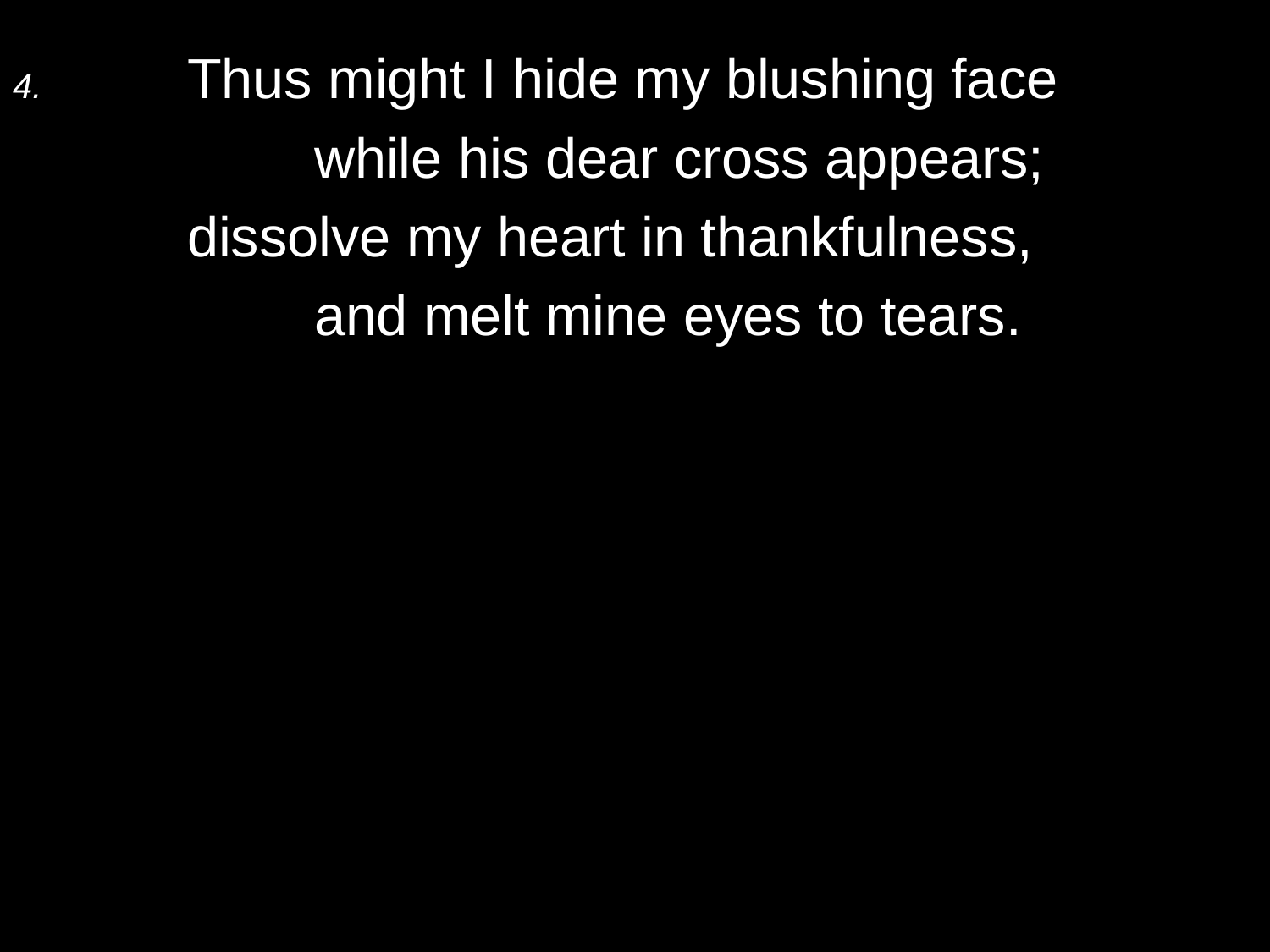

4.	Thus might I hide my blushing face
		while his dear cross appears;
	dissolve my heart in thankfulness,
		and melt mine eyes to tears.